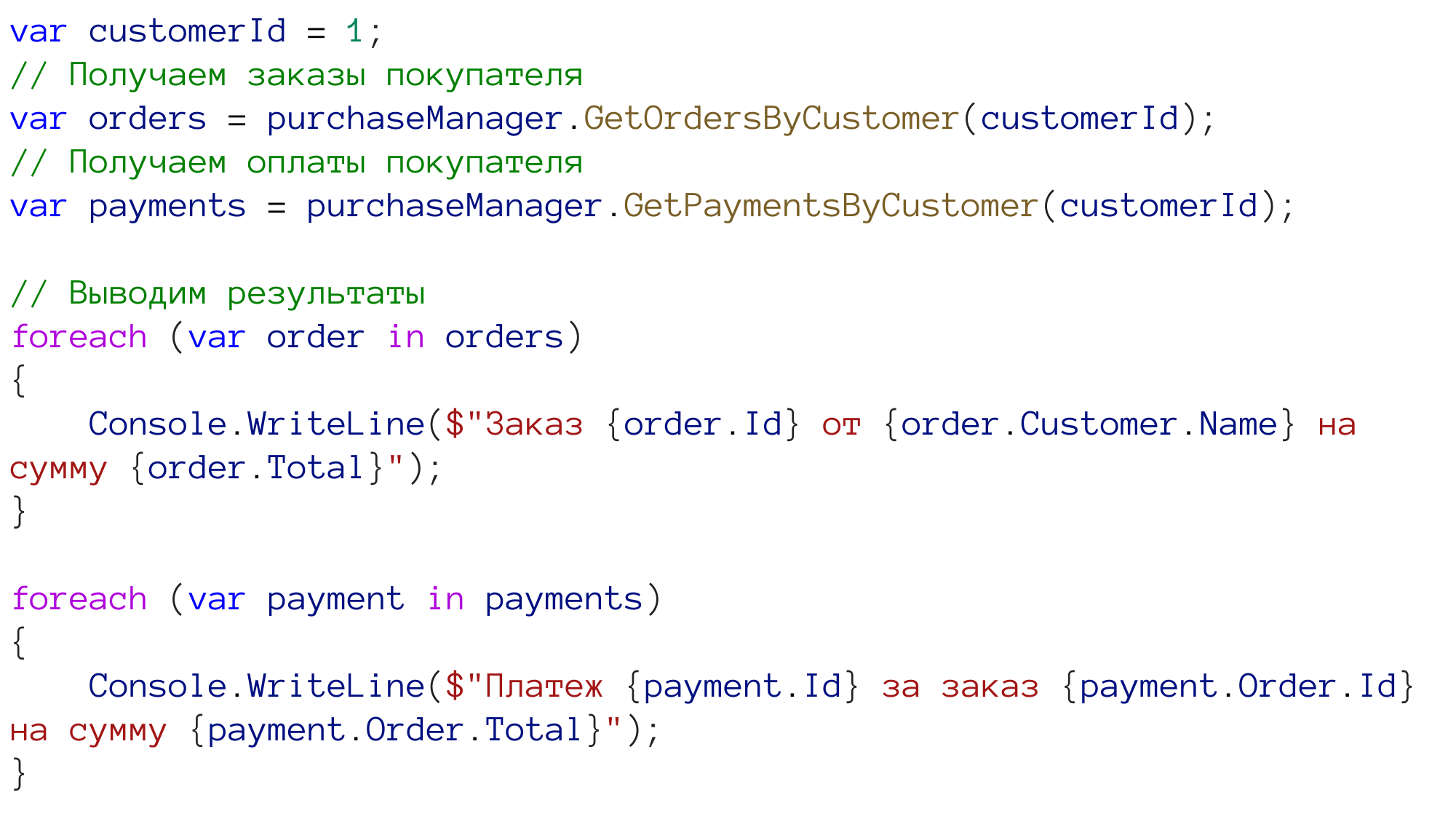

var customerId = 1;
// Получаем заказы покупателя
var orders = purchaseManager.GetOrdersByCustomer(customerId);
// Получаем оплаты покупателя
var payments = purchaseManager.GetPaymentsByCustomer(customerId);
// Выводим результаты
foreach (var order in orders)
{
    Console.WriteLine($"Заказ {order.Id} от {order.Customer.Name} на сумму {order.Total}");
}
foreach (var payment in payments)
{
    Console.WriteLine($"Платеж {payment.Id} за заказ {payment.Order.Id} на сумму {payment.Order.Total}");
}